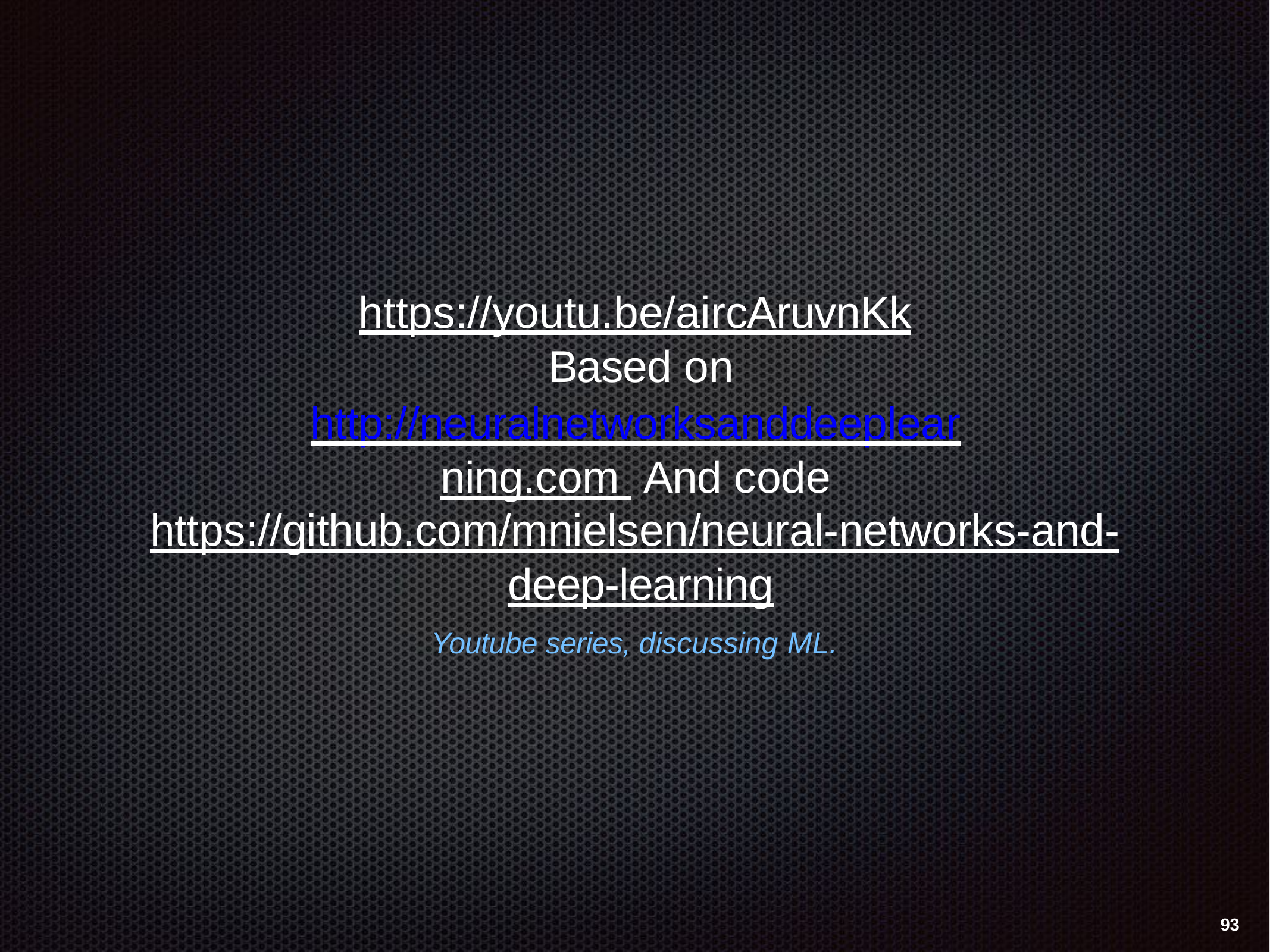

# https://youtu.be/aircAruvnKk  Based on
http://neuralnetworksanddeeplearning.com  And code
https://github.com/mnielsen/neural-networks-and-  deep-learning
Youtube series, discussing ML.
93